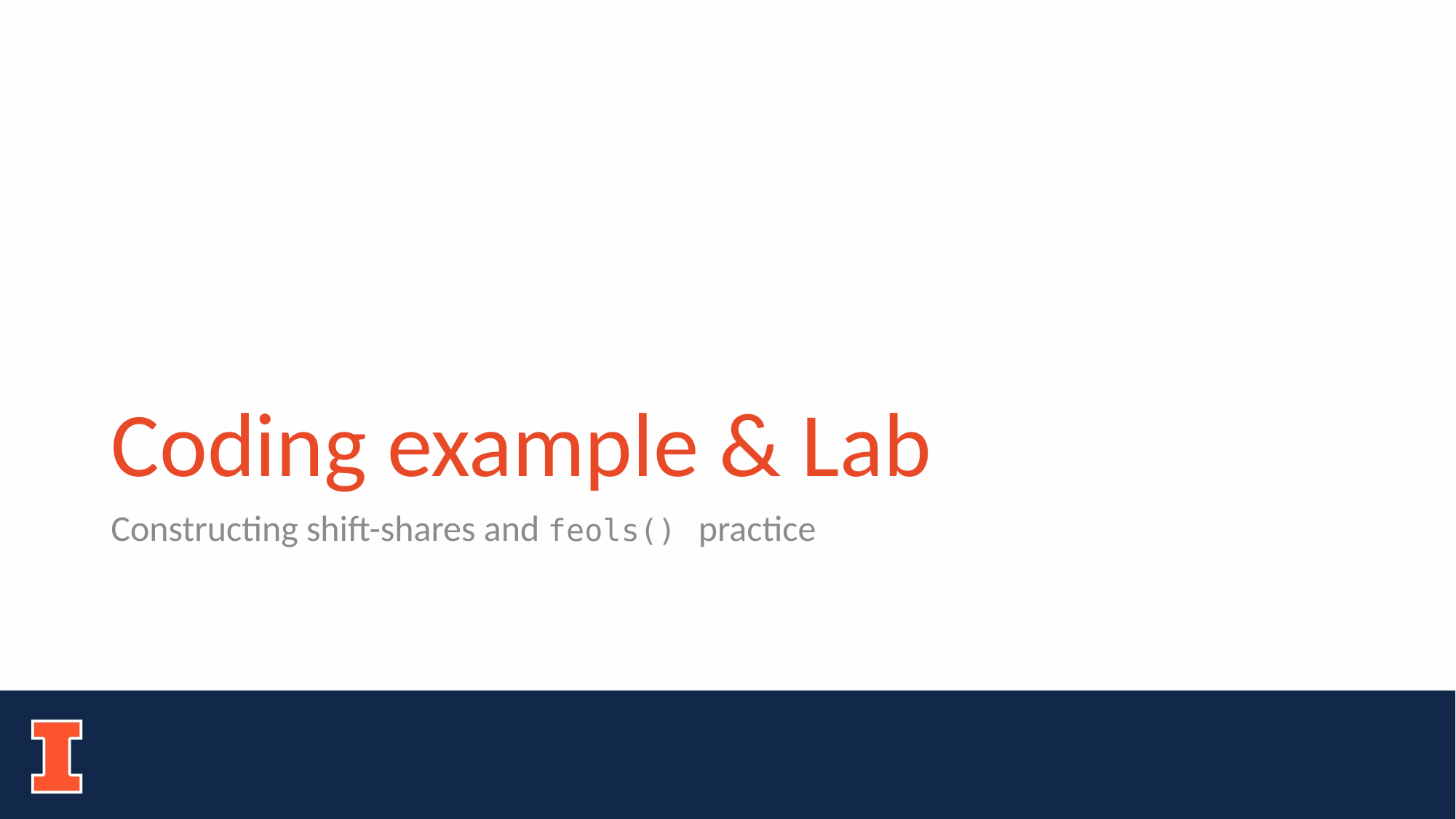

# Coding example & Lab
Constructing shift-shares and feols() practice